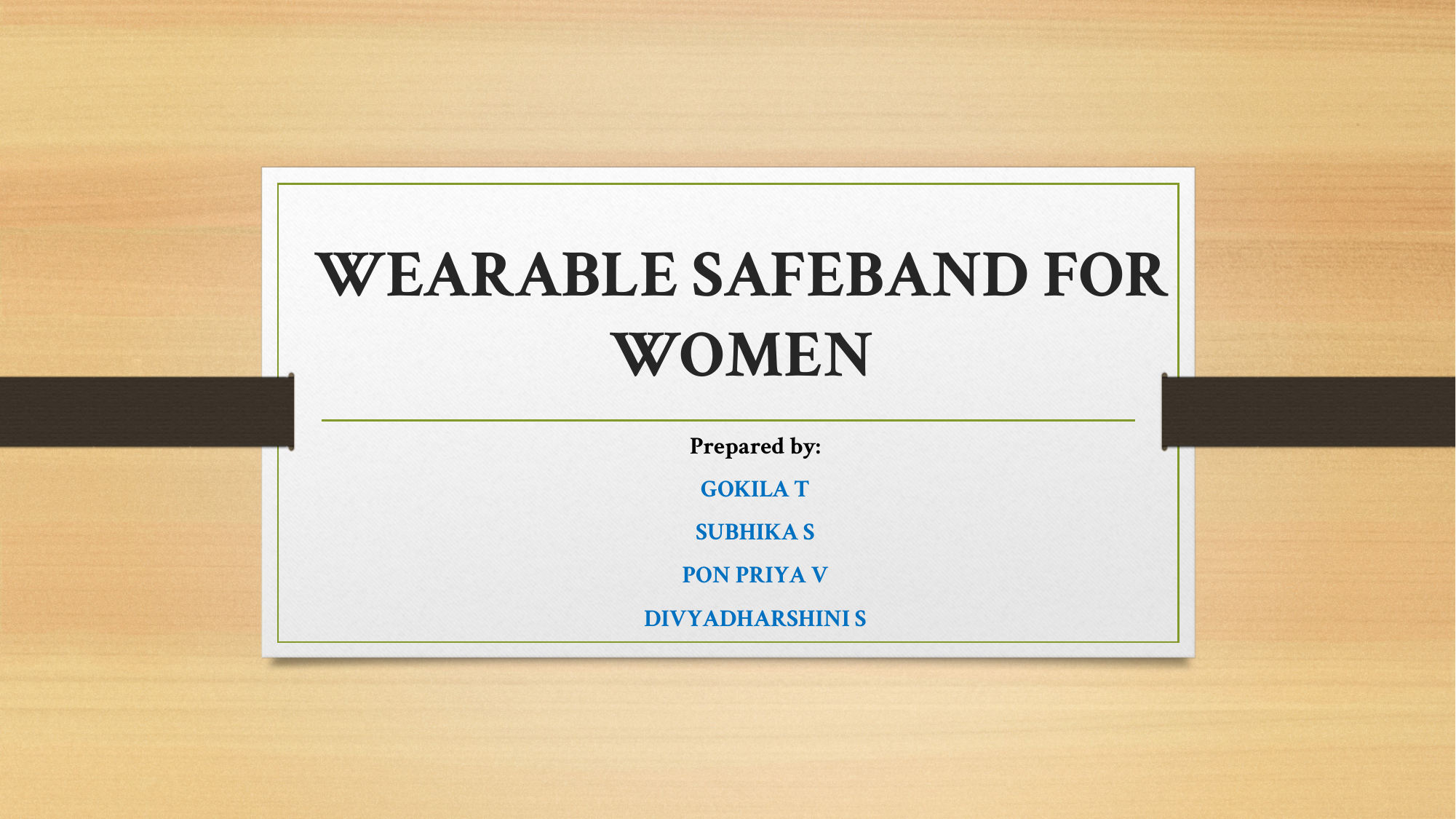

# WEARABLE SAFEBAND FOR WOMEN
Prepared by:
GOKILA T
SUBHIKA S
PON PRIYA V
DIVYADHARSHINI S